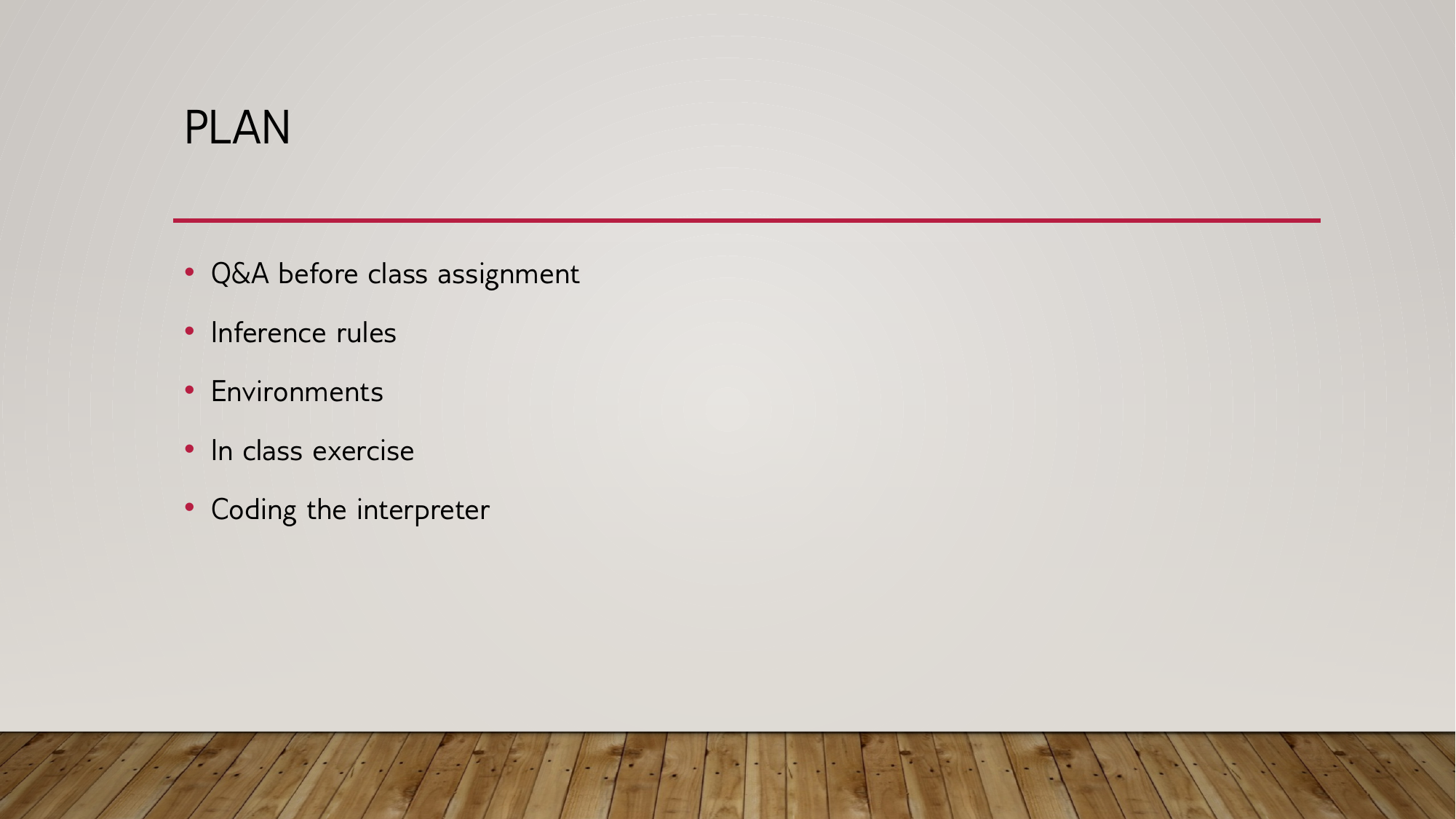

# PLAN
Q&A before class assignment
Inference rules
Environments
In class exercise
Coding the interpreter